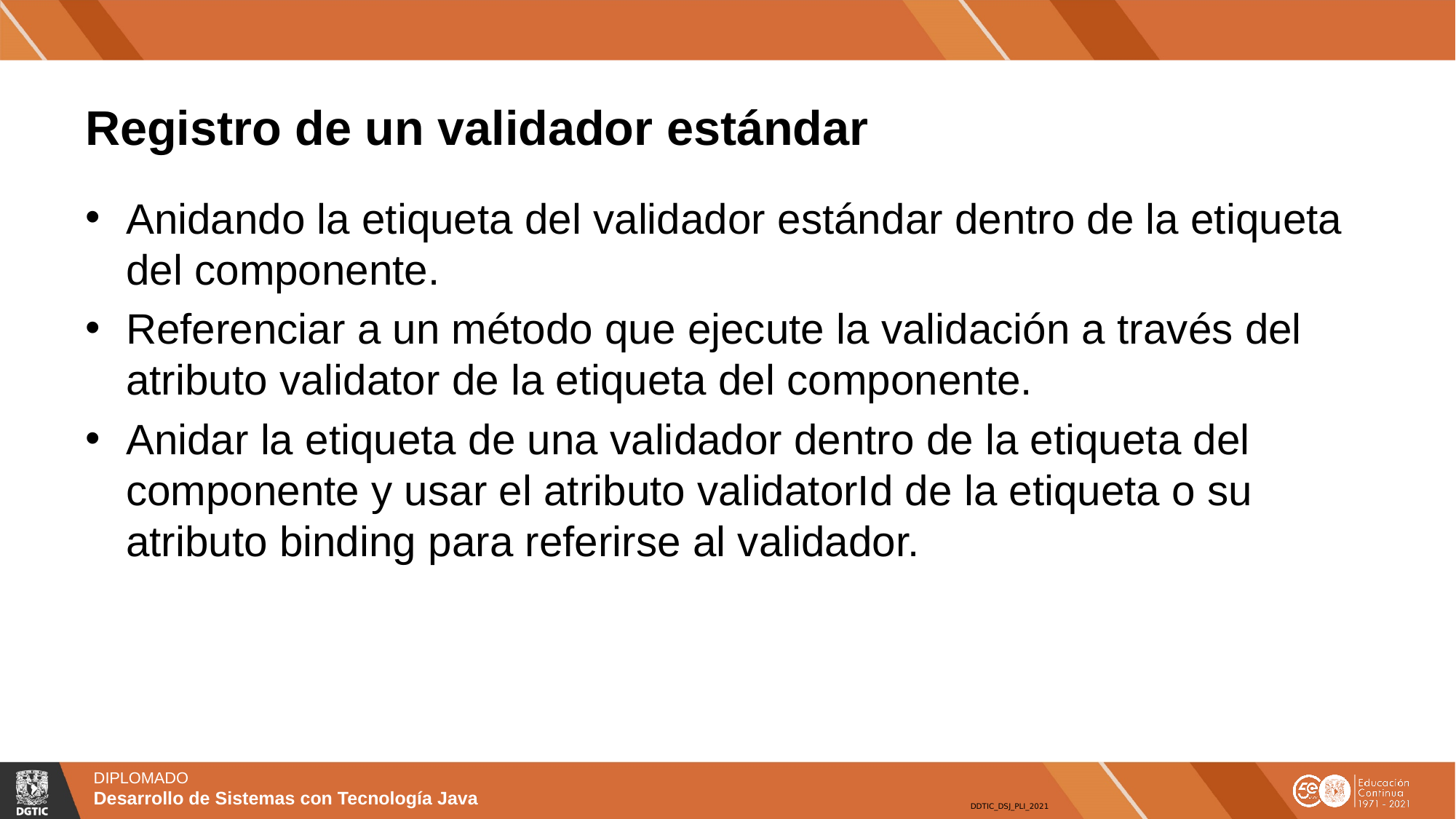

# Registro de un validador estándar
Anidando la etiqueta del validador estándar dentro de la etiqueta del componente.
Referenciar a un método que ejecute la validación a través del atributo validator de la etiqueta del componente.
Anidar la etiqueta de una validador dentro de la etiqueta del componente y usar el atributo validatorId de la etiqueta o su atributo binding para referirse al validador.